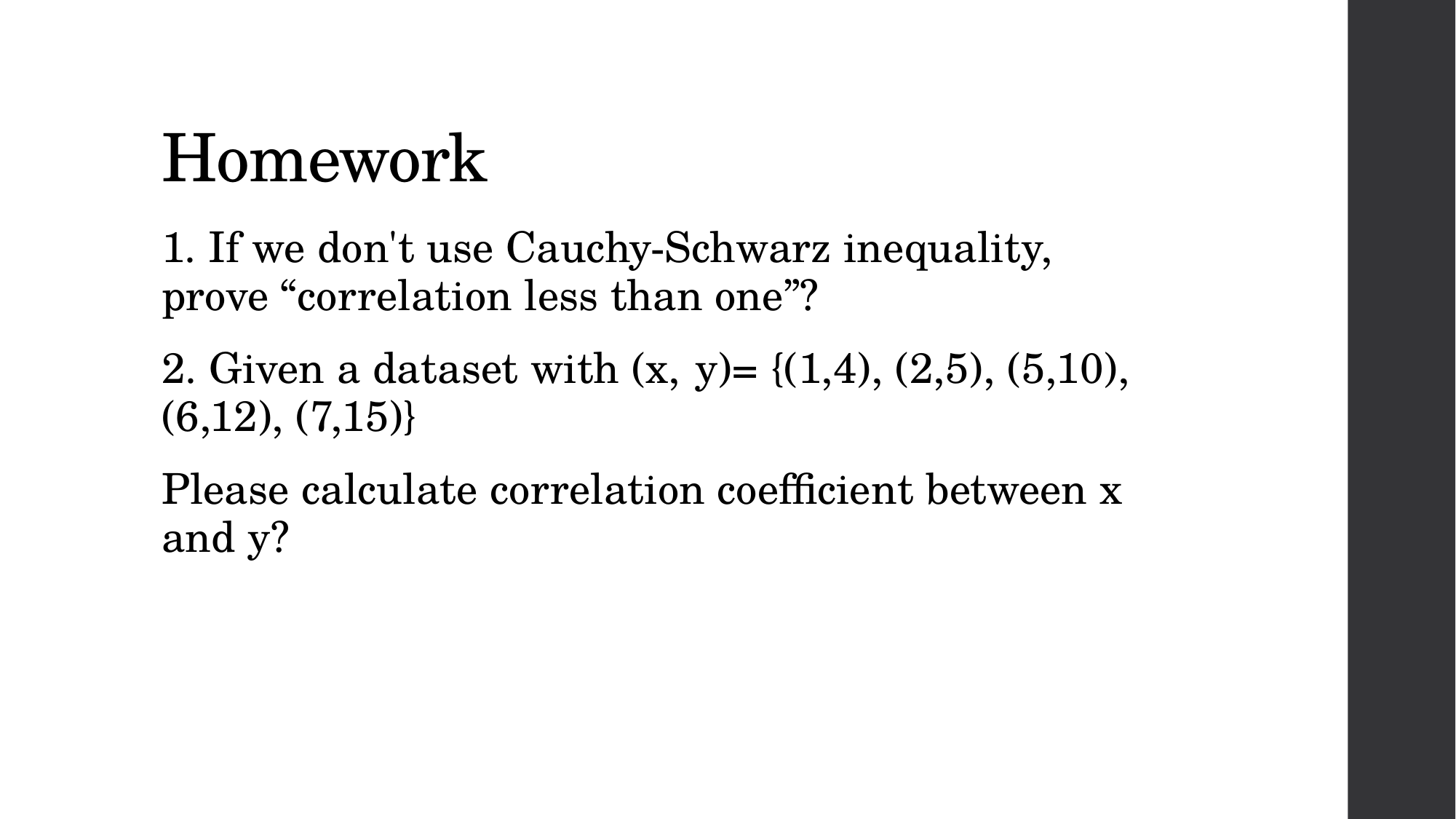

# Homework
1. If we don't use Cauchy-Schwarz inequality, prove “correlation less than one”?
2. Given a dataset with (x, y)= {(1,4), (2,5), (5,10), (6,12), (7,15)}
Please calculate correlation coefficient between x and y?